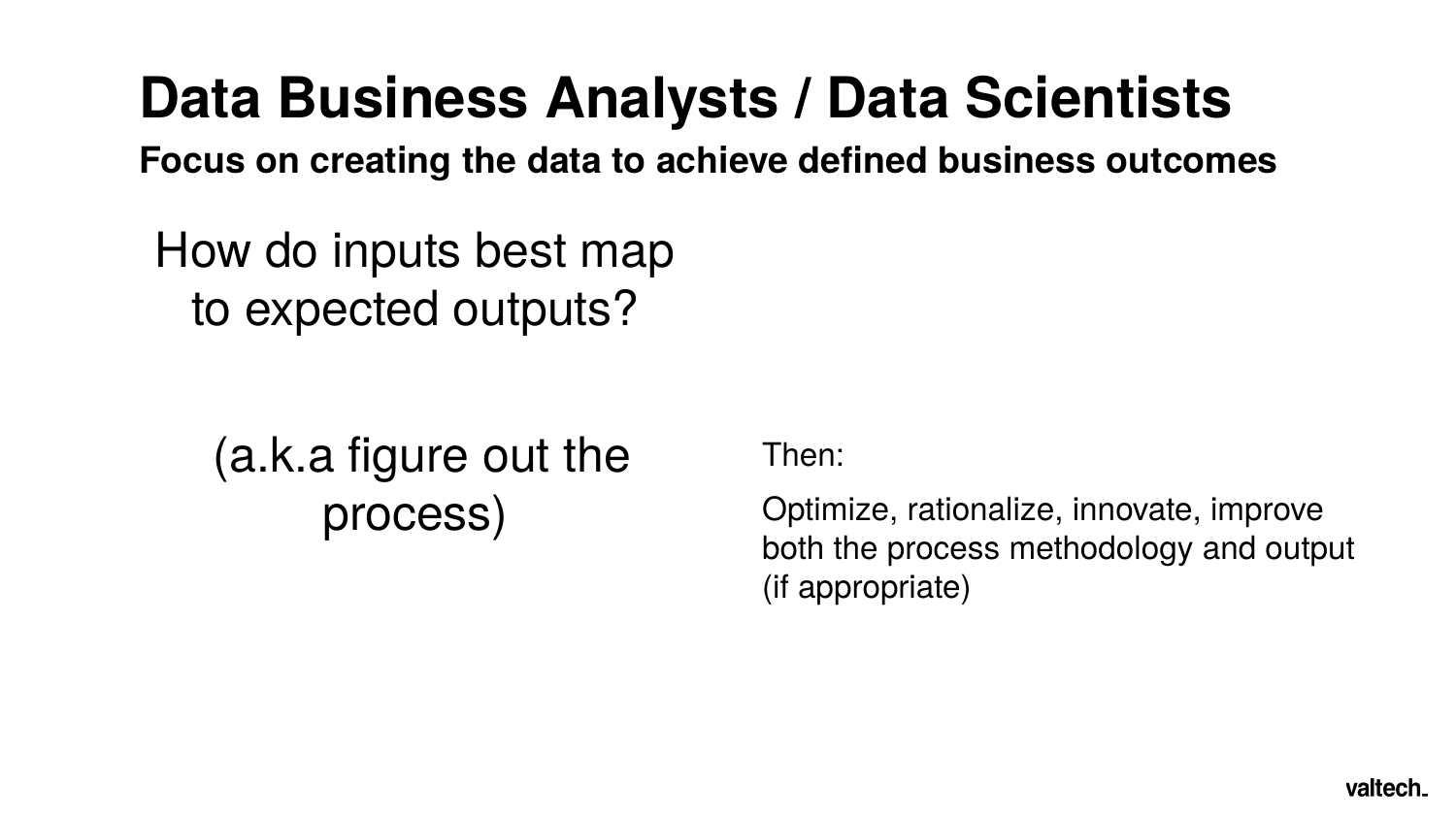

# Data Business Analysts / Data Scientists
Focus on creating the data to achieve defined business outcomes
How do inputs best map to expected outputs?

 (a.k.a figure out the process)

Then:
Optimize, rationalize, innovate, improve both the process methodology and output (if appropriate)